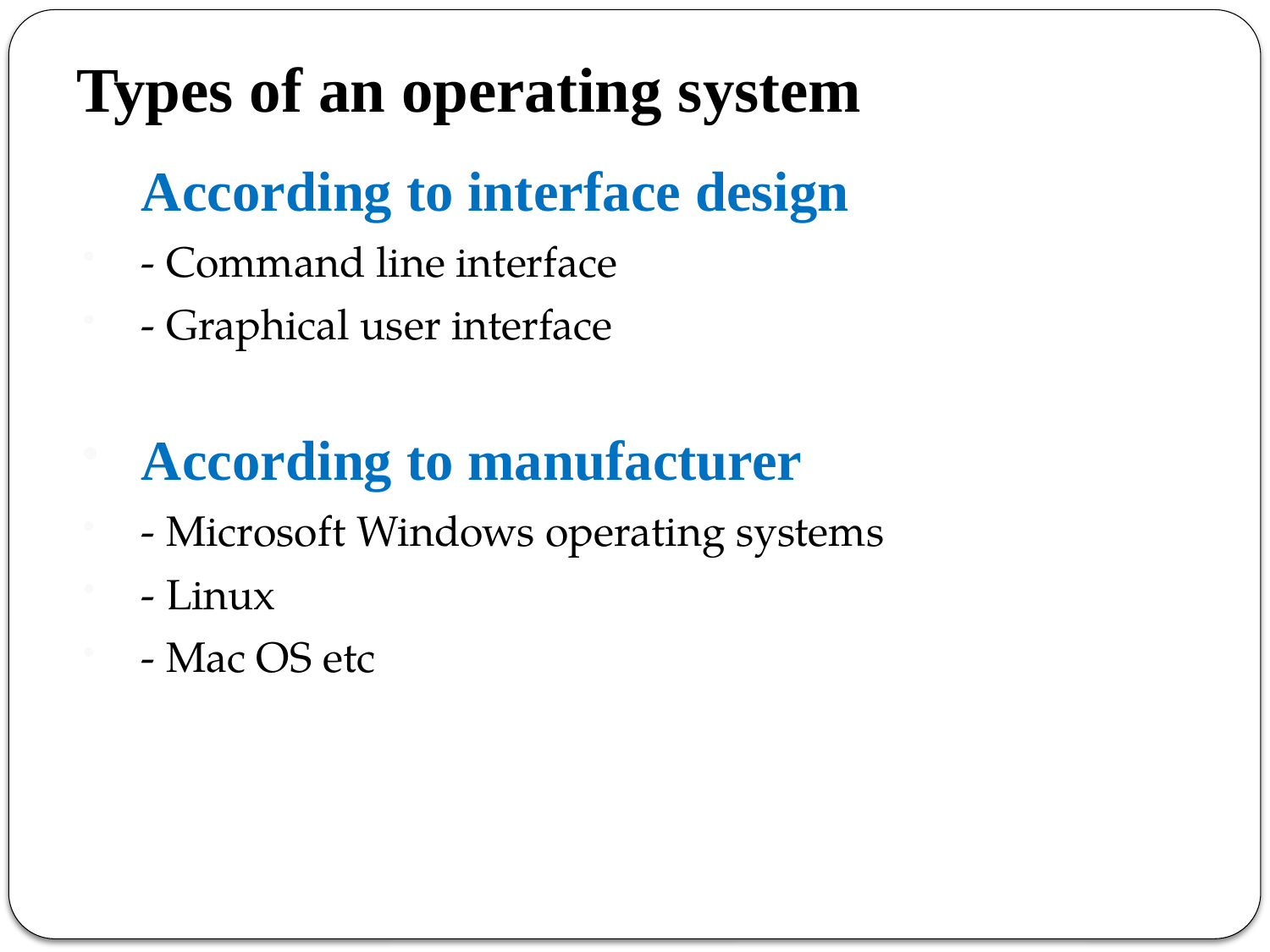

# Types of an operating system
	According to interface design
- Command line interface
- Graphical user interface

According to manufacturer
- Microsoft Windows operating systems
- Linux
- Mac OS etc